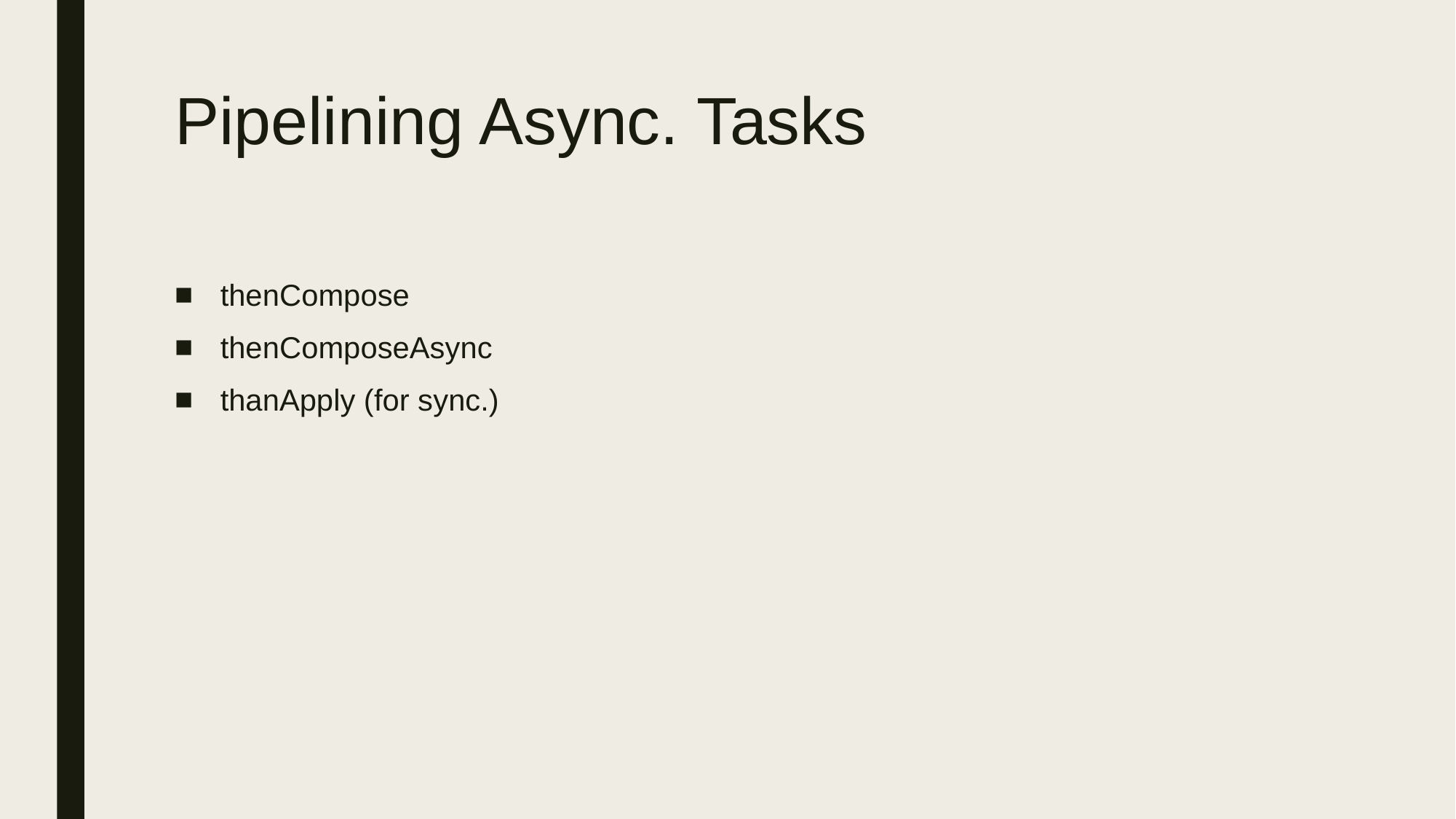

# Pipelining Async. Tasks
thenCompose
thenComposeAsync
thanApply (for sync.)